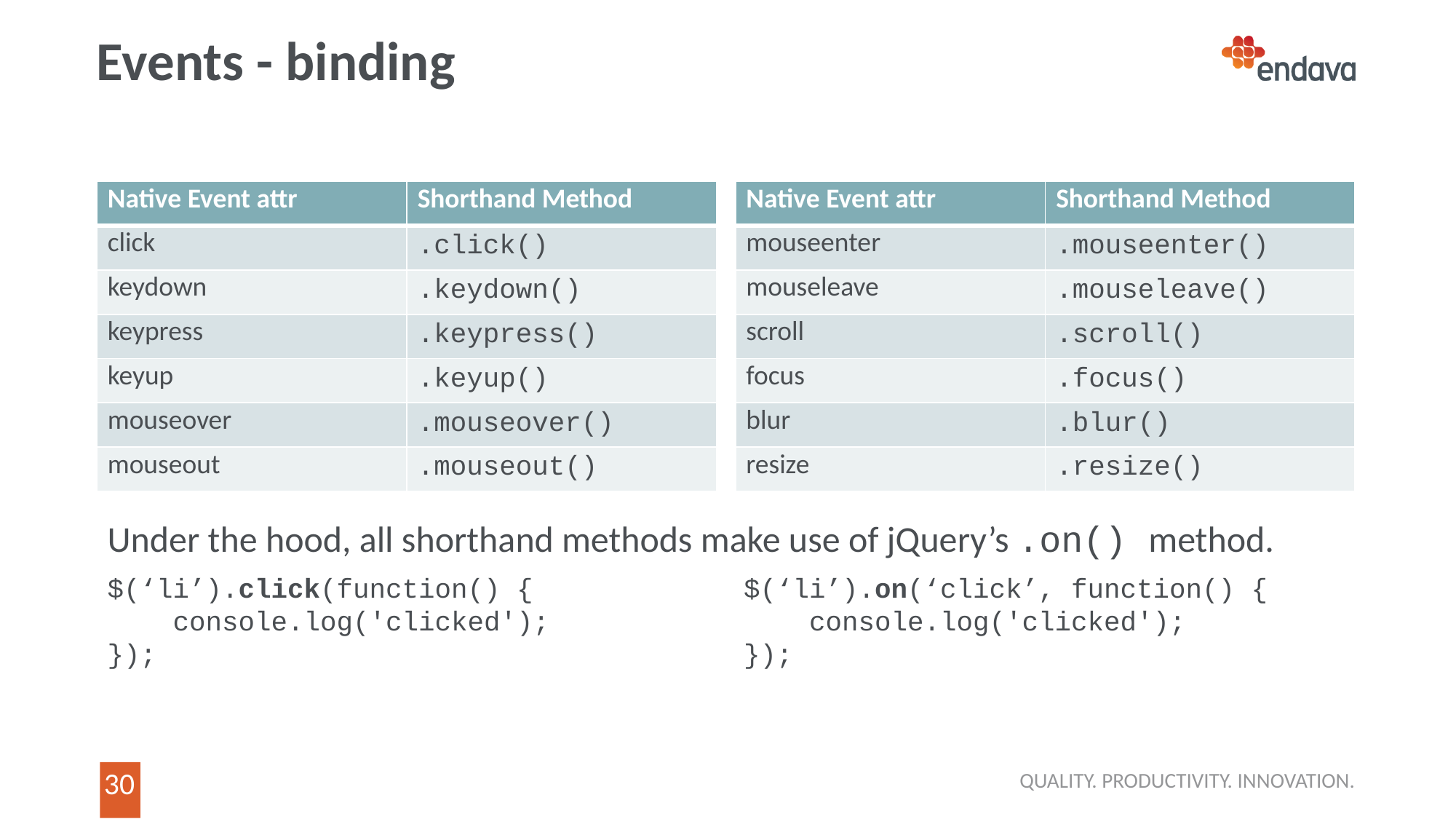

# Events - binding
| Native Event attr | Shorthand Method |
| --- | --- |
| click | .click() |
| keydown | .keydown() |
| keypress | .keypress() |
| keyup | .keyup() |
| mouseover | .mouseover() |
| mouseout | .mouseout() |
| Native Event attr | Shorthand Method |
| --- | --- |
| mouseenter | .mouseenter() |
| mouseleave | .mouseleave() |
| scroll | .scroll() |
| focus | .focus() |
| blur | .blur() |
| resize | .resize() |
Under the hood, all shorthand methods make use of jQuery’s .on() method.
$(‘li’).click(function() {
    console.log('clicked');
});
$(‘li’).on(‘click’, function() {
    console.log('clicked');
});
QUALITY. PRODUCTIVITY. INNOVATION.